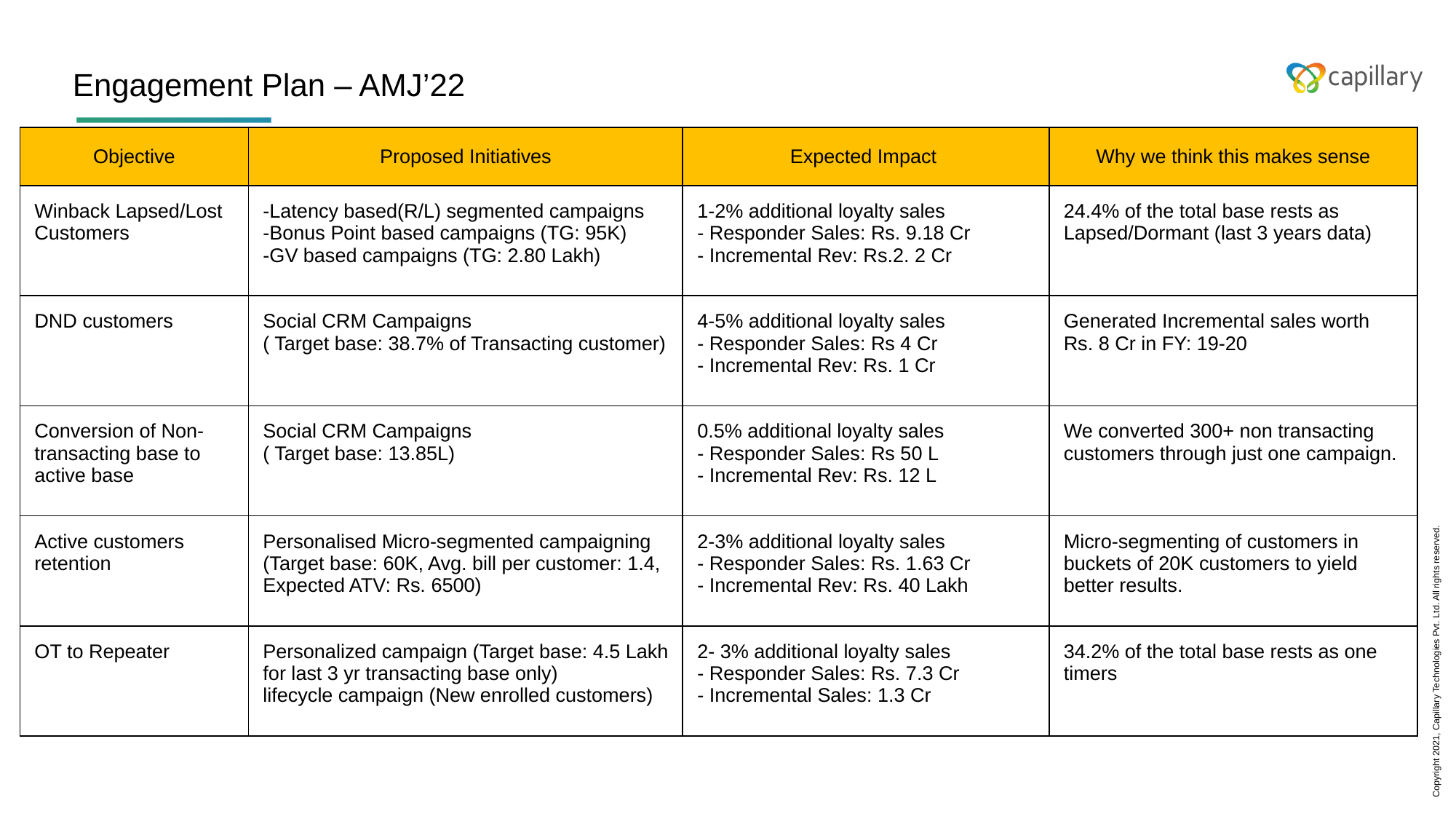

# Engagement Plan – AMJ’22
| Objective | Proposed Initiatives | Expected Impact | Why we think this makes sense |
| --- | --- | --- | --- |
| Winback Lapsed/Lost Customers | -Latency based(R/L) segmented campaigns -Bonus Point based campaigns (TG: 95K) -GV based campaigns (TG: 2.80 Lakh) | 1-2% additional loyalty sales - Responder Sales: Rs. 9.18 Cr - Incremental Rev: Rs.2. 2 Cr | 24.4% of the total base rests as Lapsed/Dormant (last 3 years data) |
| DND customers | Social CRM Campaigns ( Target base: 38.7% of Transacting customer) | 4-5% additional loyalty sales - Responder Sales: Rs 4 Cr - Incremental Rev: Rs. 1 Cr | Generated Incremental sales worth Rs. 8 Cr in FY: 19-20 |
| Conversion of Non-transacting base to active base | Social CRM Campaigns ( Target base: 13.85L) | 0.5% additional loyalty sales - Responder Sales: Rs 50 L - Incremental Rev: Rs. 12 L | We converted 300+ non transacting customers through just one campaign. |
| Active customers retention | Personalised Micro-segmented campaigning (Target base: 60K, Avg. bill per customer: 1.4, Expected ATV: Rs. 6500) | 2-3% additional loyalty sales - Responder Sales: Rs. 1.63 Cr - Incremental Rev: Rs. 40 Lakh | Micro-segmenting of customers in buckets of 20K customers to yield better results. |
| OT to Repeater | Personalized campaign (Target base: 4.5 Lakh for last 3 yr transacting base only) lifecycle campaign (New enrolled customers) | 2- 3% additional loyalty sales - Responder Sales: Rs. 7.3 Cr - Incremental Sales: 1.3 Cr | 34.2% of the total base rests as one timers |